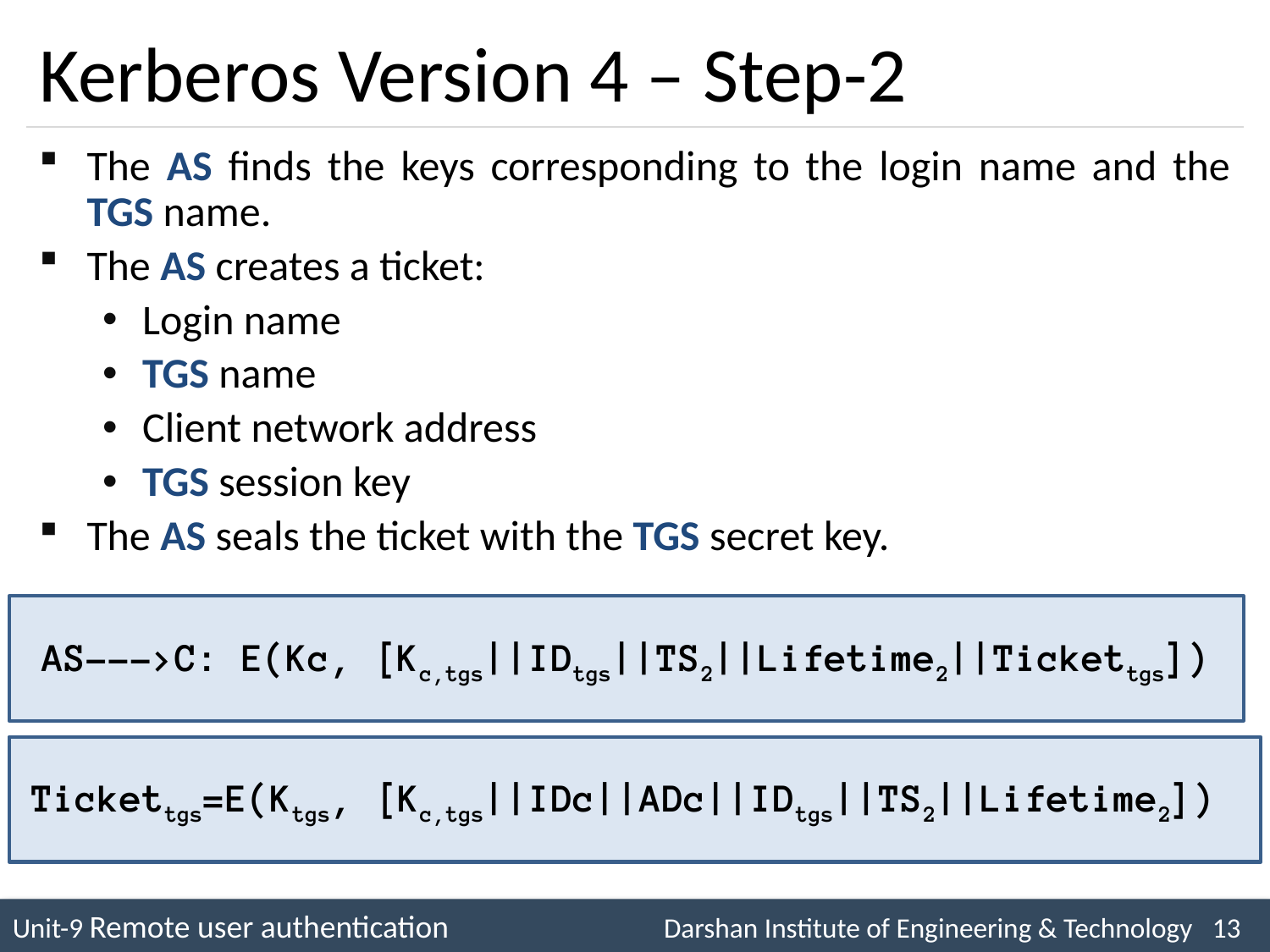

# Kerberos Version 4 – Step-2
The AS finds the keys corresponding to the login name and the TGS name.
The AS creates a ticket:
Login name
TGS name
Client network address
TGS session key
The AS seals the ticket with the TGS secret key.

AS--->C: E(Kc, [Kc,tgs||IDtgs||TS2||Lifetime2||Tickettgs])
Tickettgs=E(Ktgs, [Kc,tgs||IDc||ADc||IDtgs||TS2||Lifetime2])